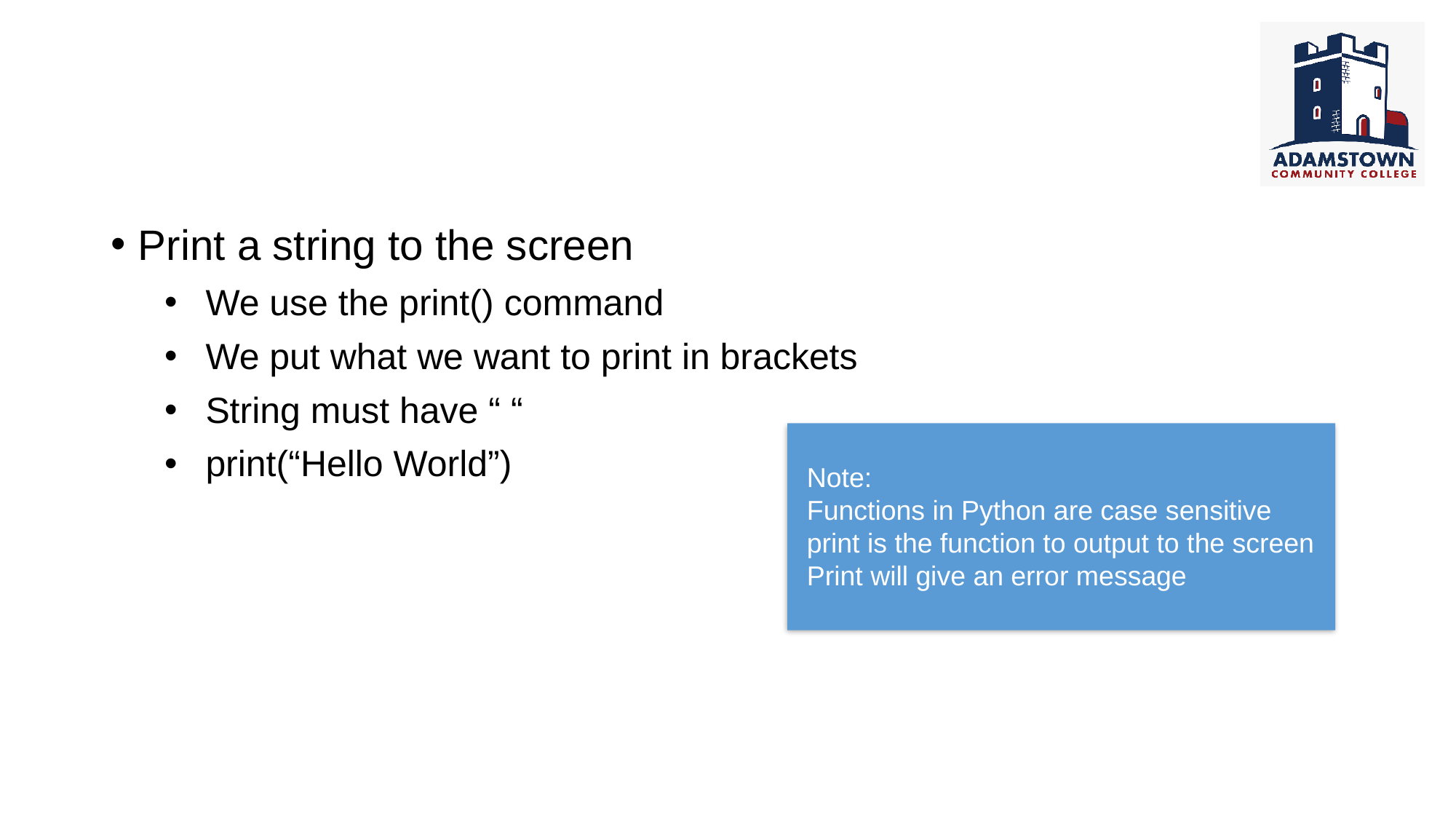

#
Print a string to the screen
We use the print() command
We put what we want to print in brackets
String must have “ “
print(“Hello World”)

Note:
Functions in Python are case sensitive
print is the function to output to the screen
Print will give an error message